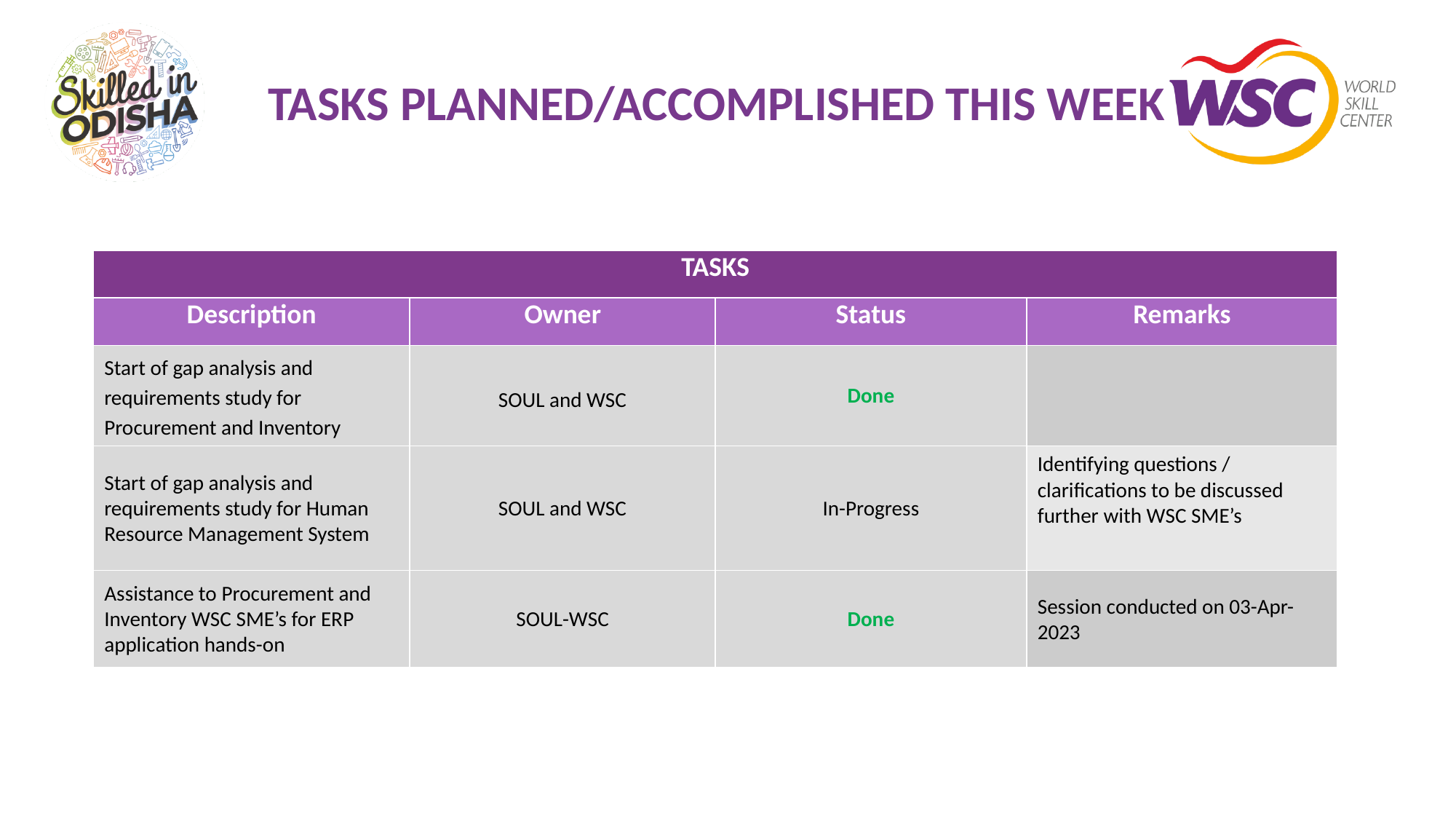

# TASKS PLANNED/ACCOMPLISHED THIS WEEK
| TASKS |  |  |  |
| --- | --- | --- | --- |
| Description | Owner | Status | Remarks |
| Start of gap analysis and requirements study for Procurement and Inventory | SOUL and WSC | Done |  |
| Start of gap analysis and requirements study for Human Resource Management System | SOUL and WSC | In-Progress | Identifying questions / clarifications to be discussed further with WSC SME’s |
| Assistance to Procurement and Inventory WSC SME’s for ERP application hands-on | SOUL-WSC | Done | Session conducted on 03-Apr-2023 |
3